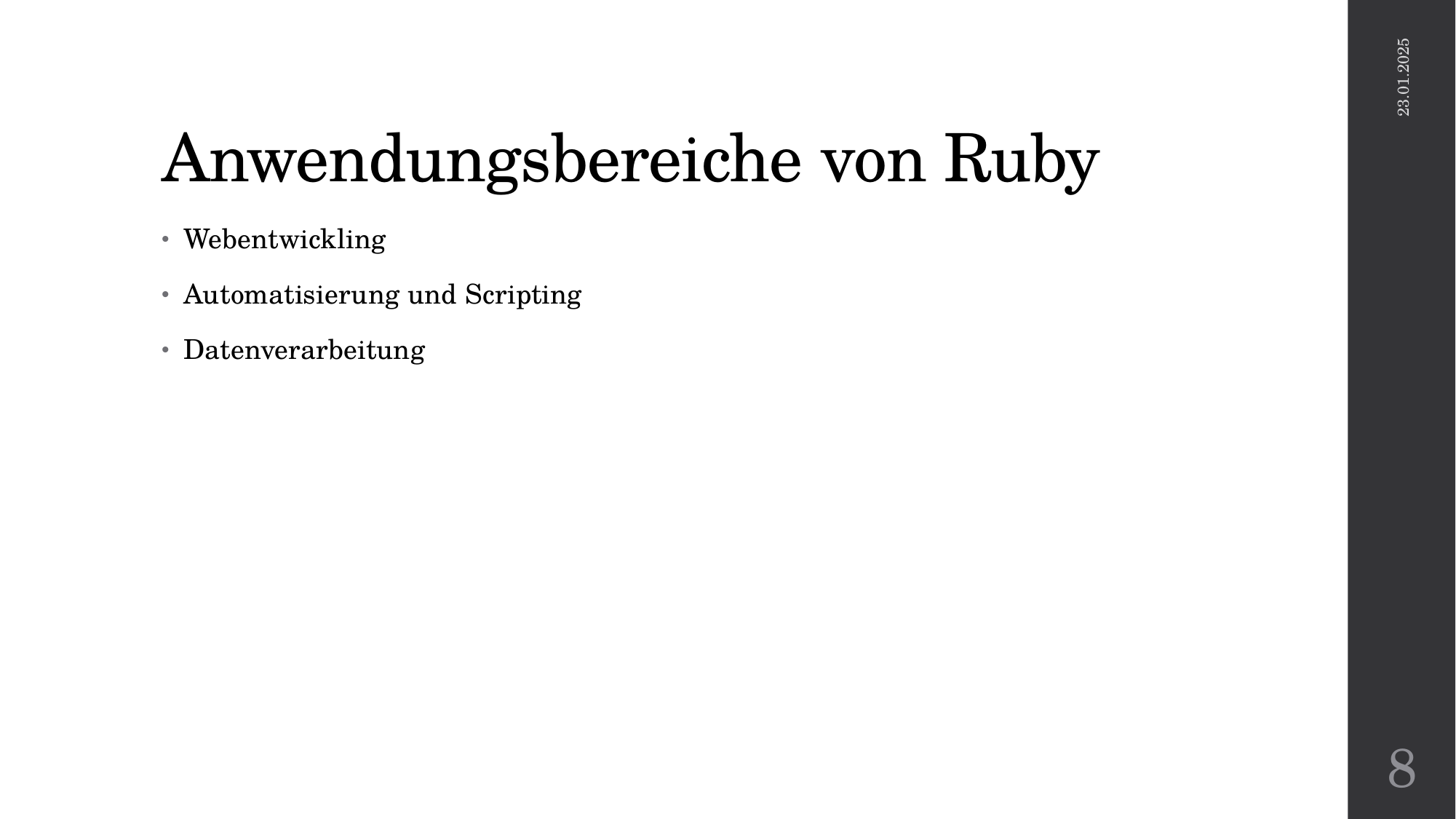

# Anwendungsbereiche von Ruby
23.01.2025
Webentwickling
Automatisierung und Scripting
Datenverarbeitung
8